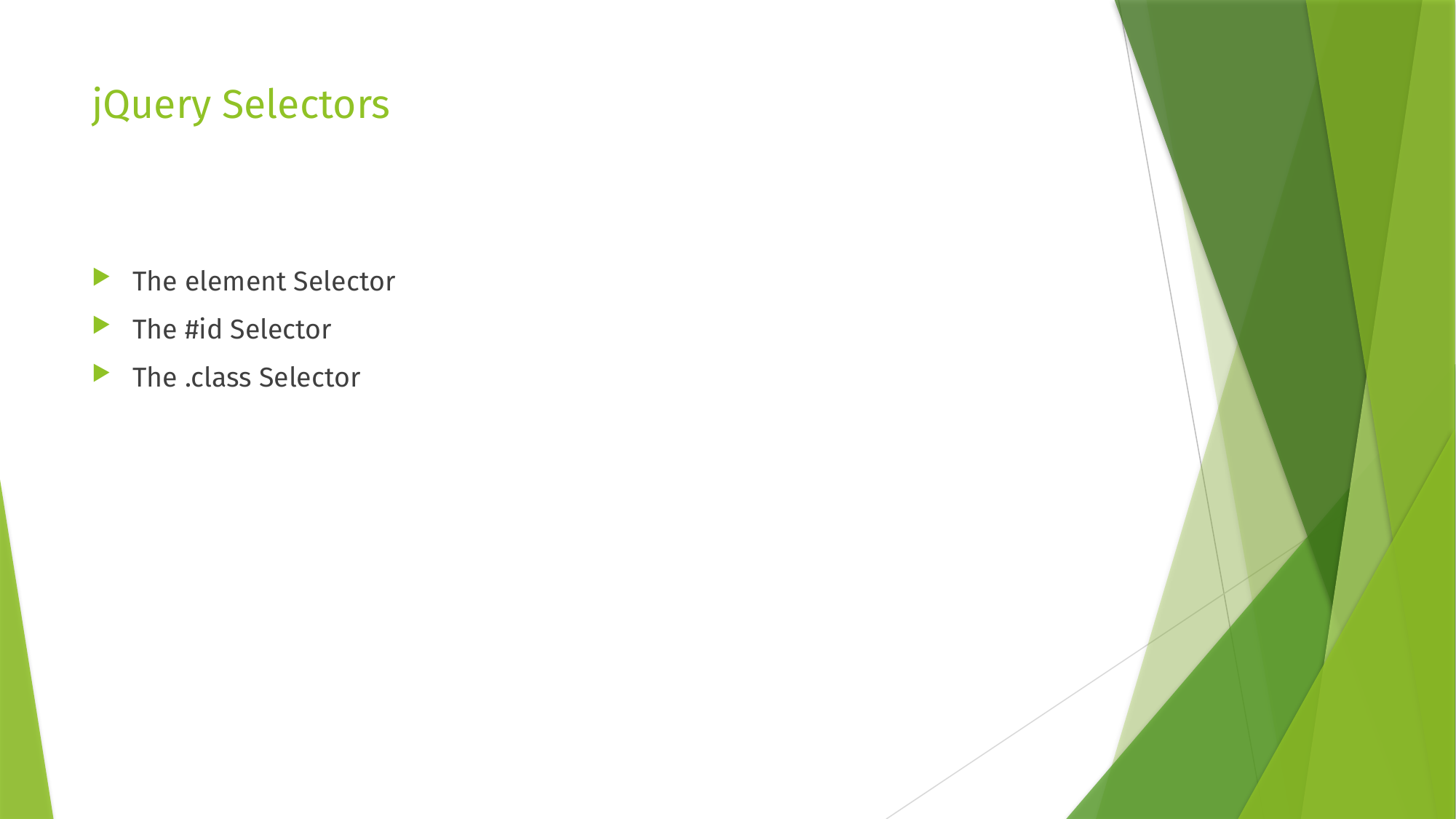

# jQuery Selectors
The element Selector
The #id Selector
The .class Selector